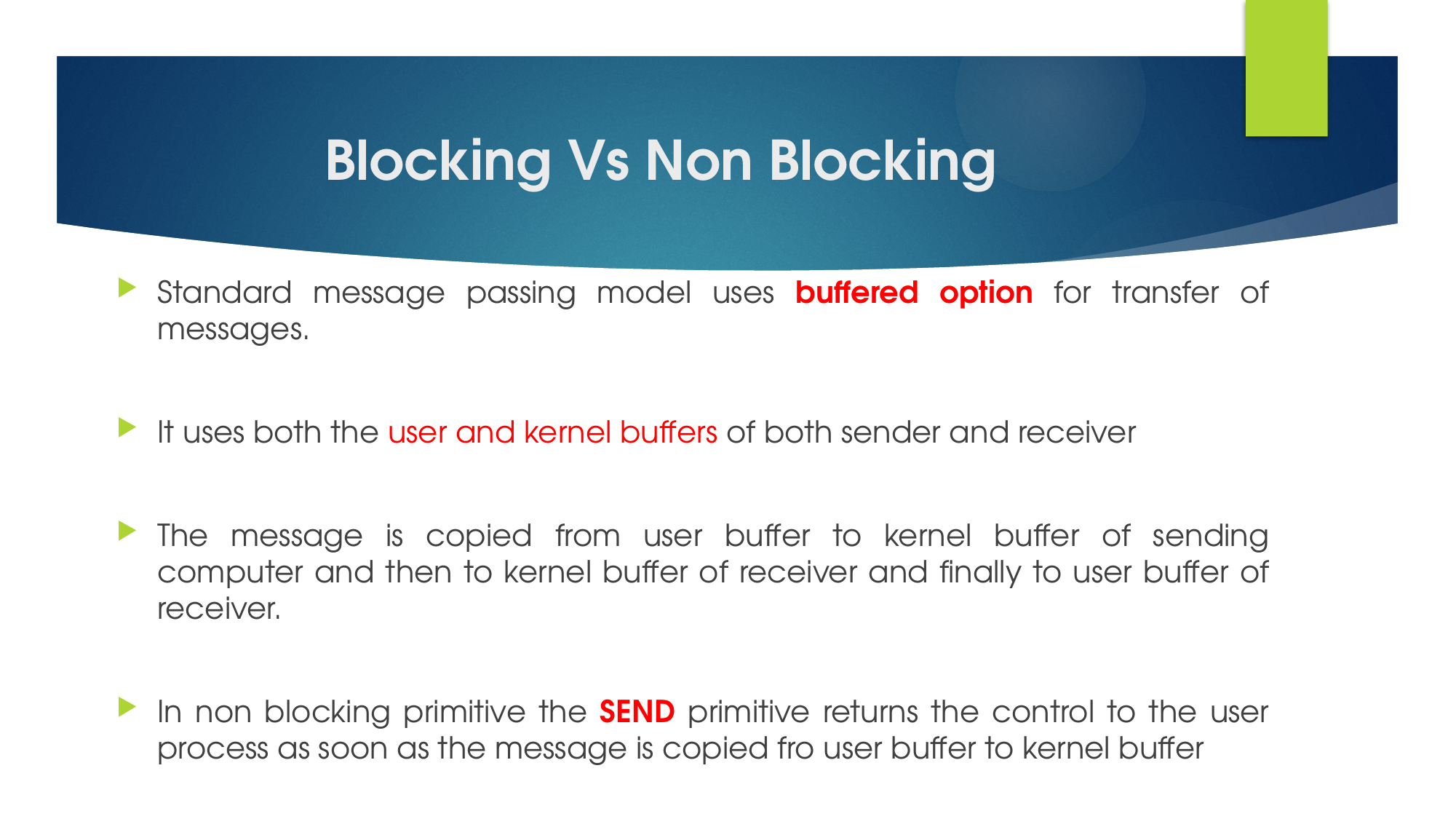

# Blocking Vs Non Blocking
Standard message passing model uses buffered option for transfer of messages.

It uses both the user and kernel buffers of both sender and receiver

The message is copied from user buffer to kernel buffer of sending computer and then to kernel buffer of receiver and finally to user buffer of receiver.

In non blocking primitive the SEND primitive returns the control to the user process as soon as the message is copied fro user buffer to kernel buffer